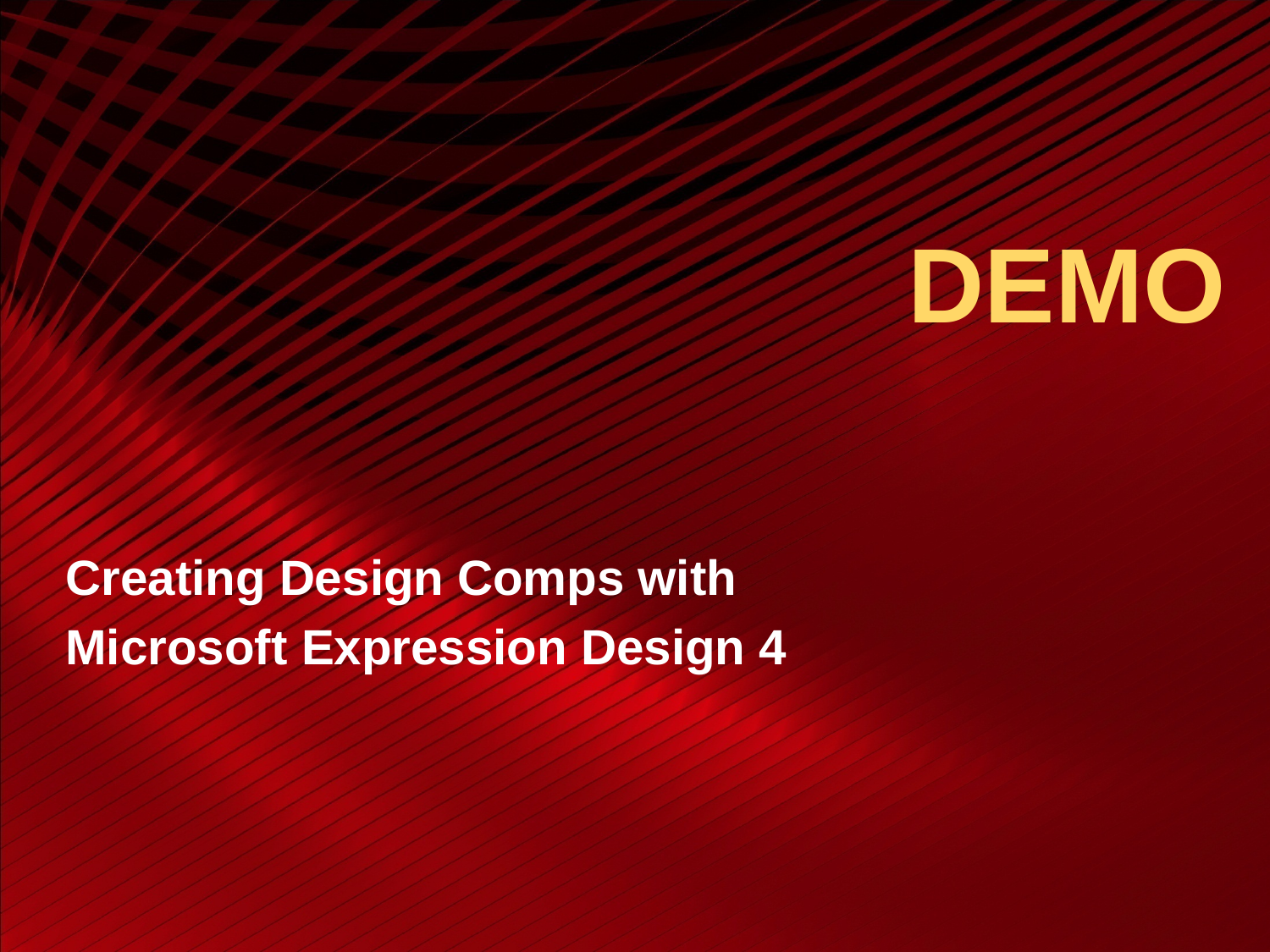

# DEMO
Creating Design Comps with
Microsoft Expression Design 4